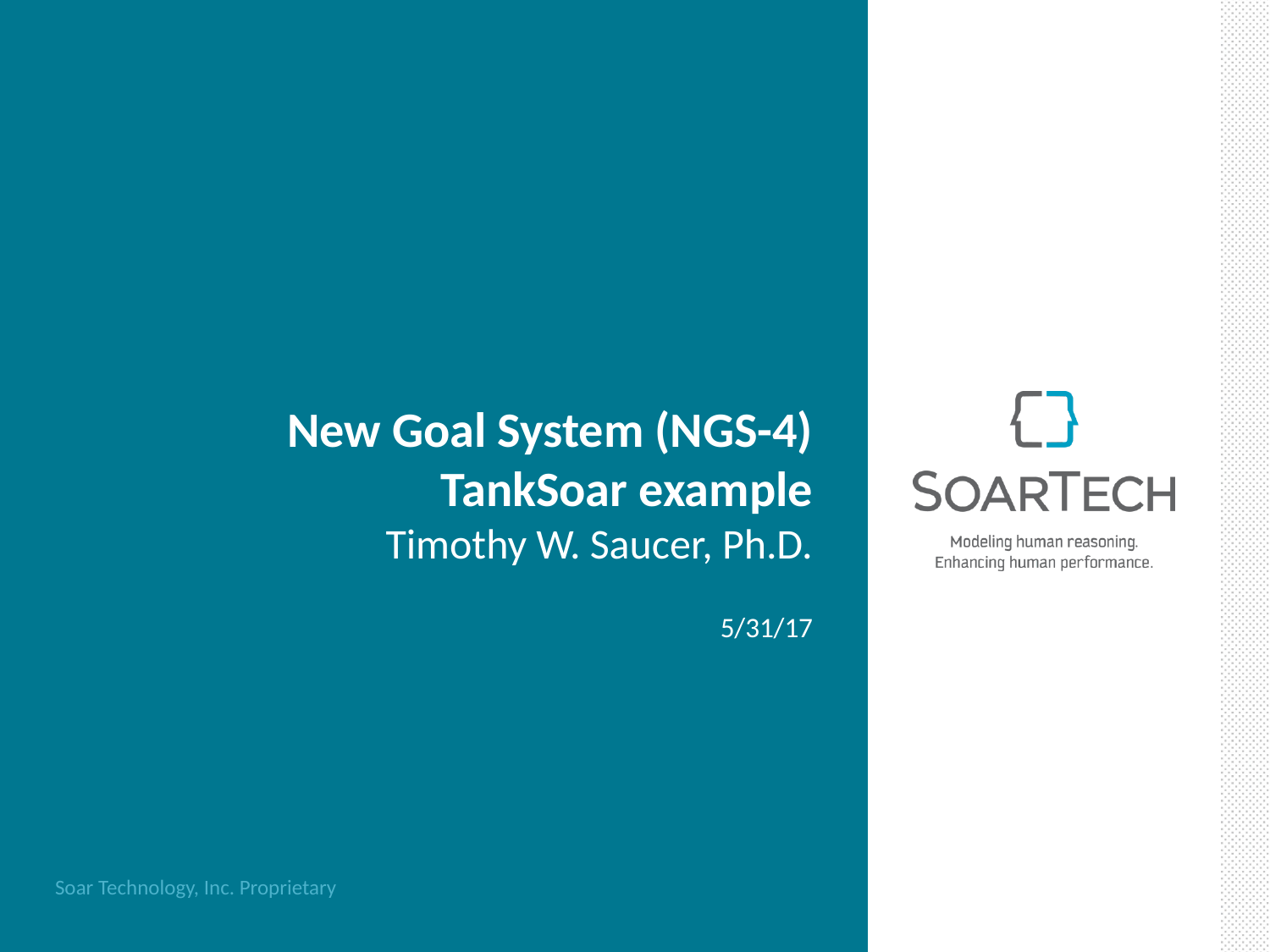

# New Goal System (NGS-4) TankSoar example Timothy W. Saucer, Ph.D.
5/31/17
Soar Technology, Inc. Proprietary